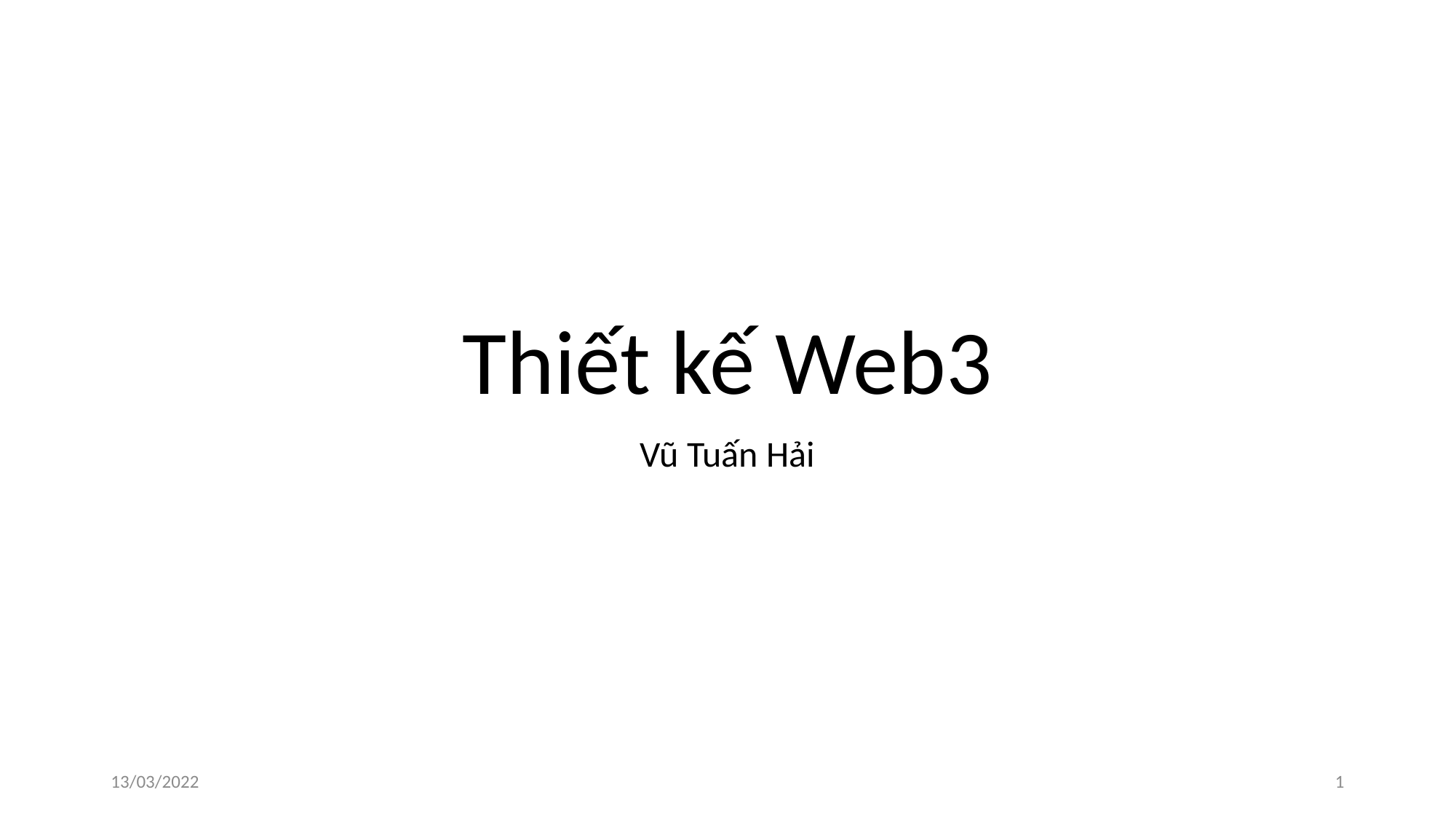

# Thiết kế Web3
Vũ Tuấn Hải
13/03/2022
1